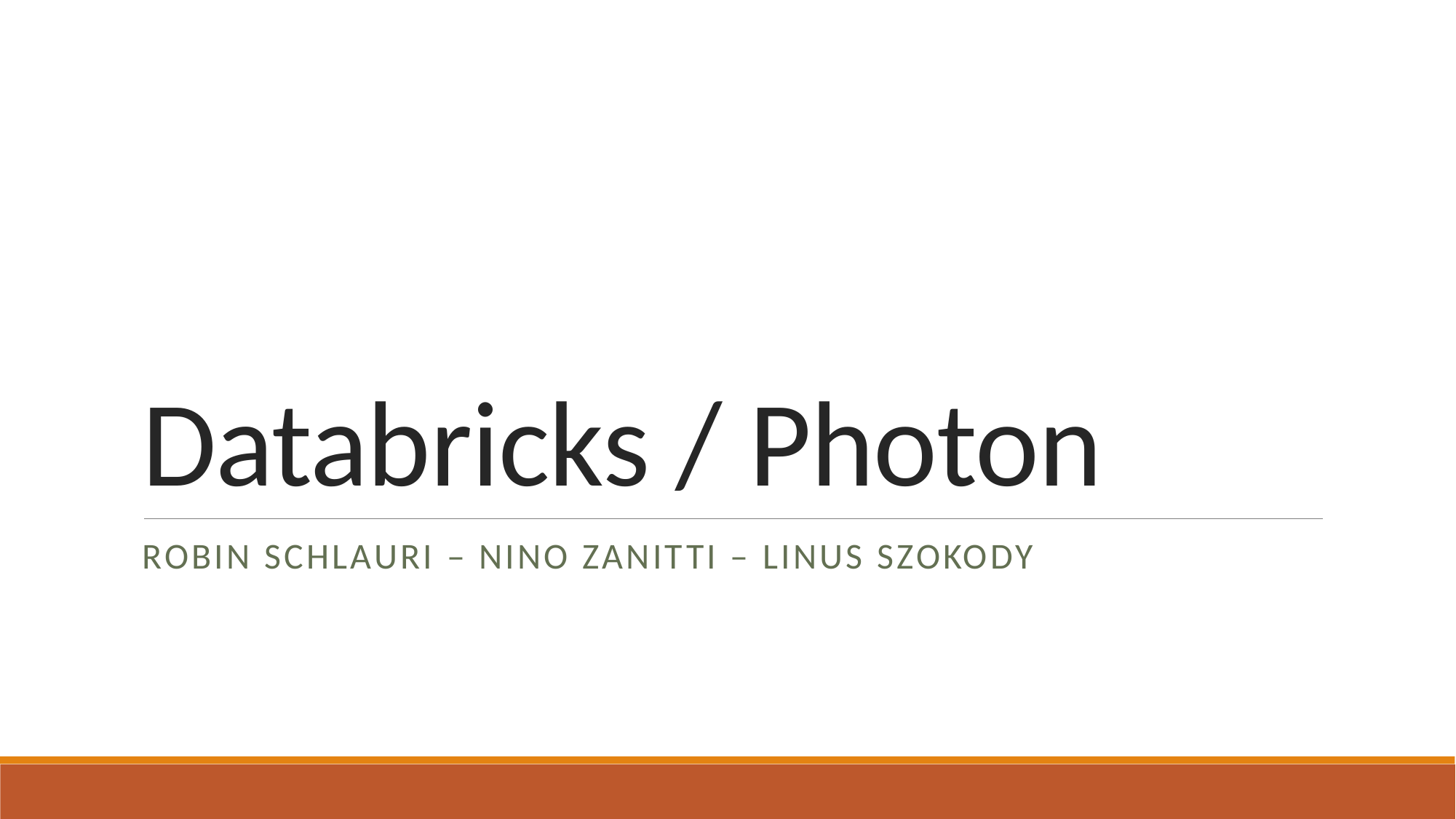

# Databricks / Photon
Robin Schlauri – Nino Zanitti – Linus Szokody